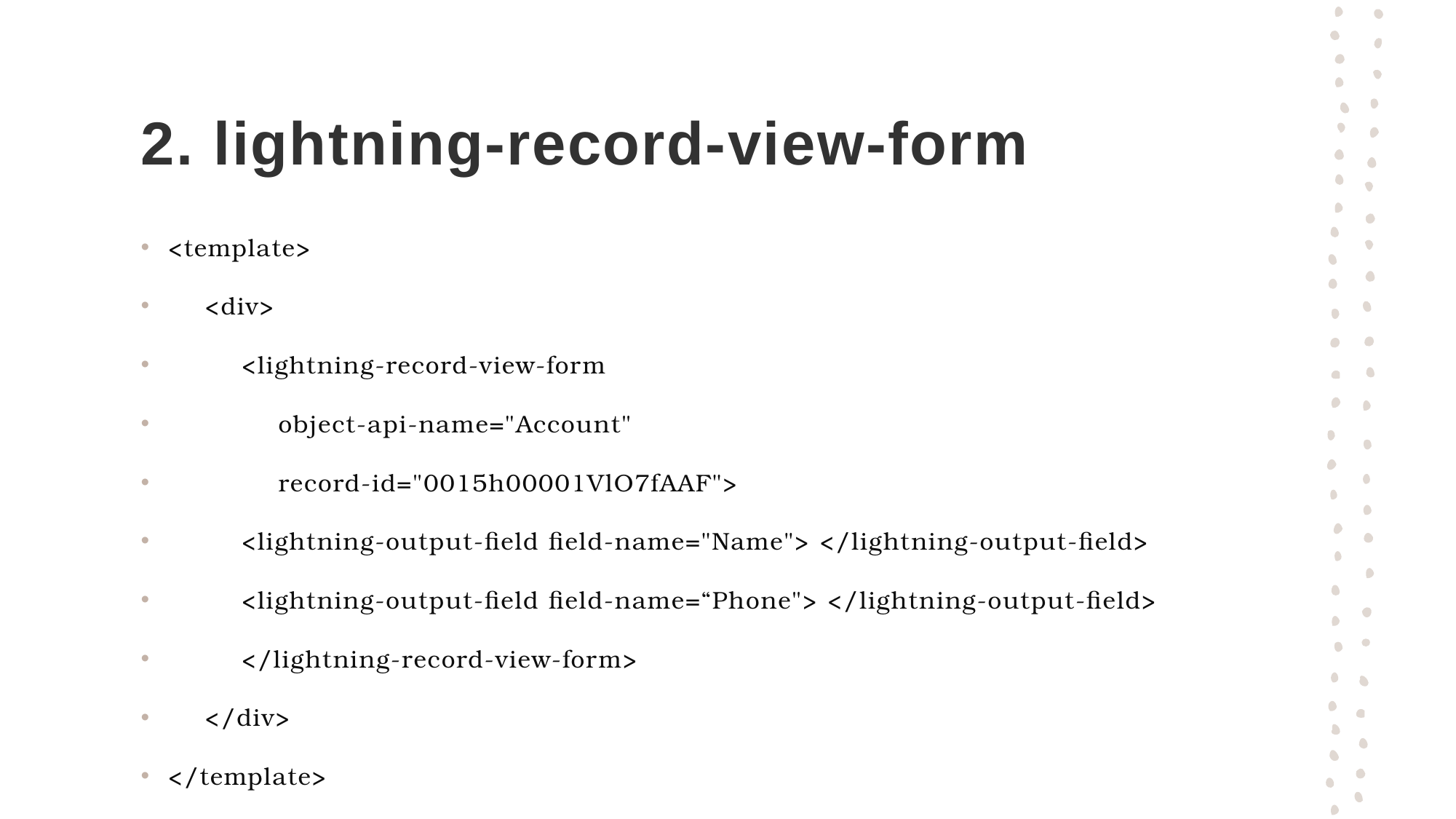

# 2. lightning-record-view-form
<template>
    <div>
        <lightning-record-view-form
            object-api-name="Account"
            record-id="0015h00001VlO7fAAF">
        <lightning-output-field field-name="Name"> </lightning-output-field>
        <lightning-output-field field-name=“Phone"> </lightning-output-field>
        </lightning-record-view-form>
    </div>
</template>